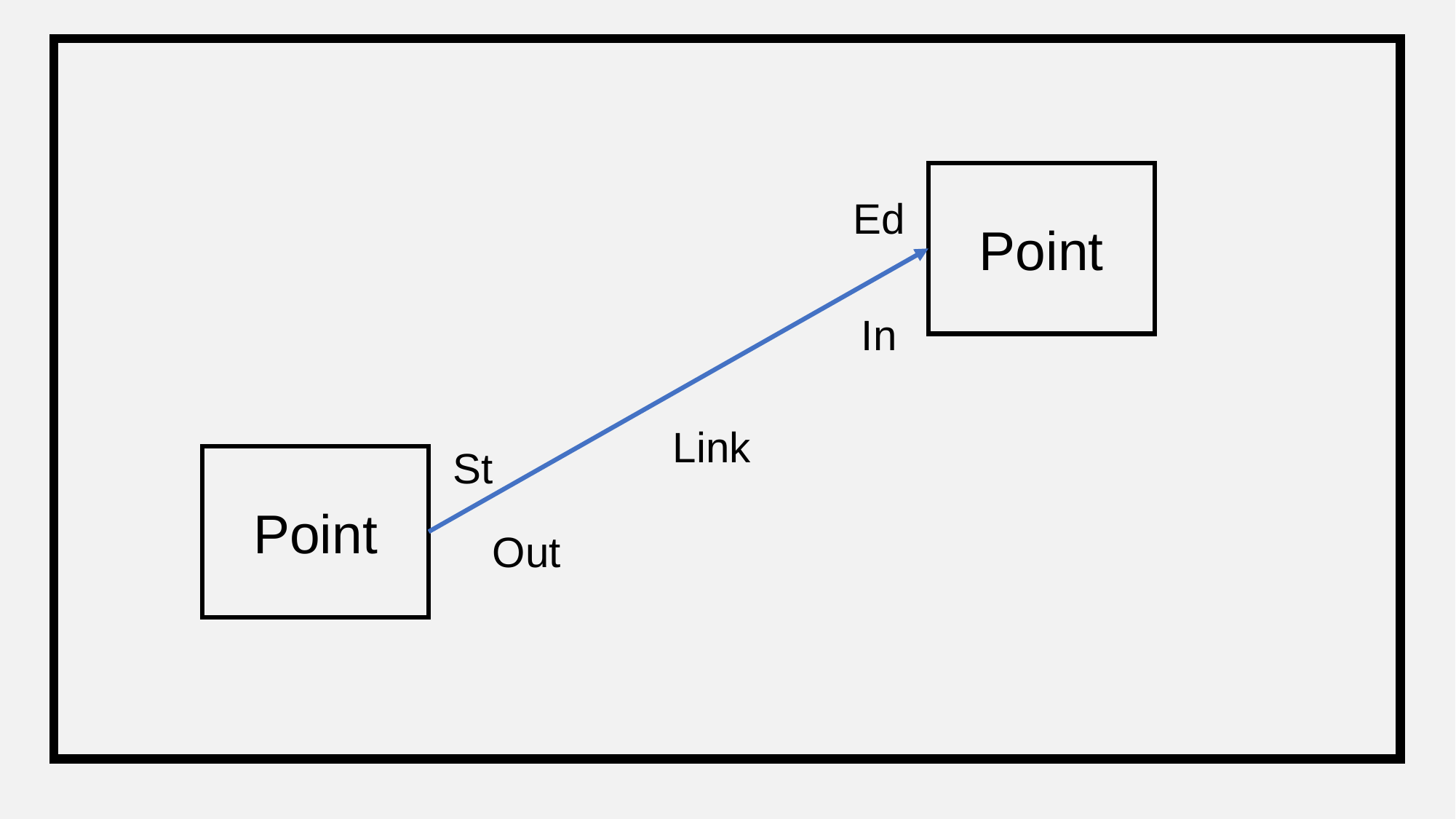

Point
Ed
In
Link
St
Point
Out